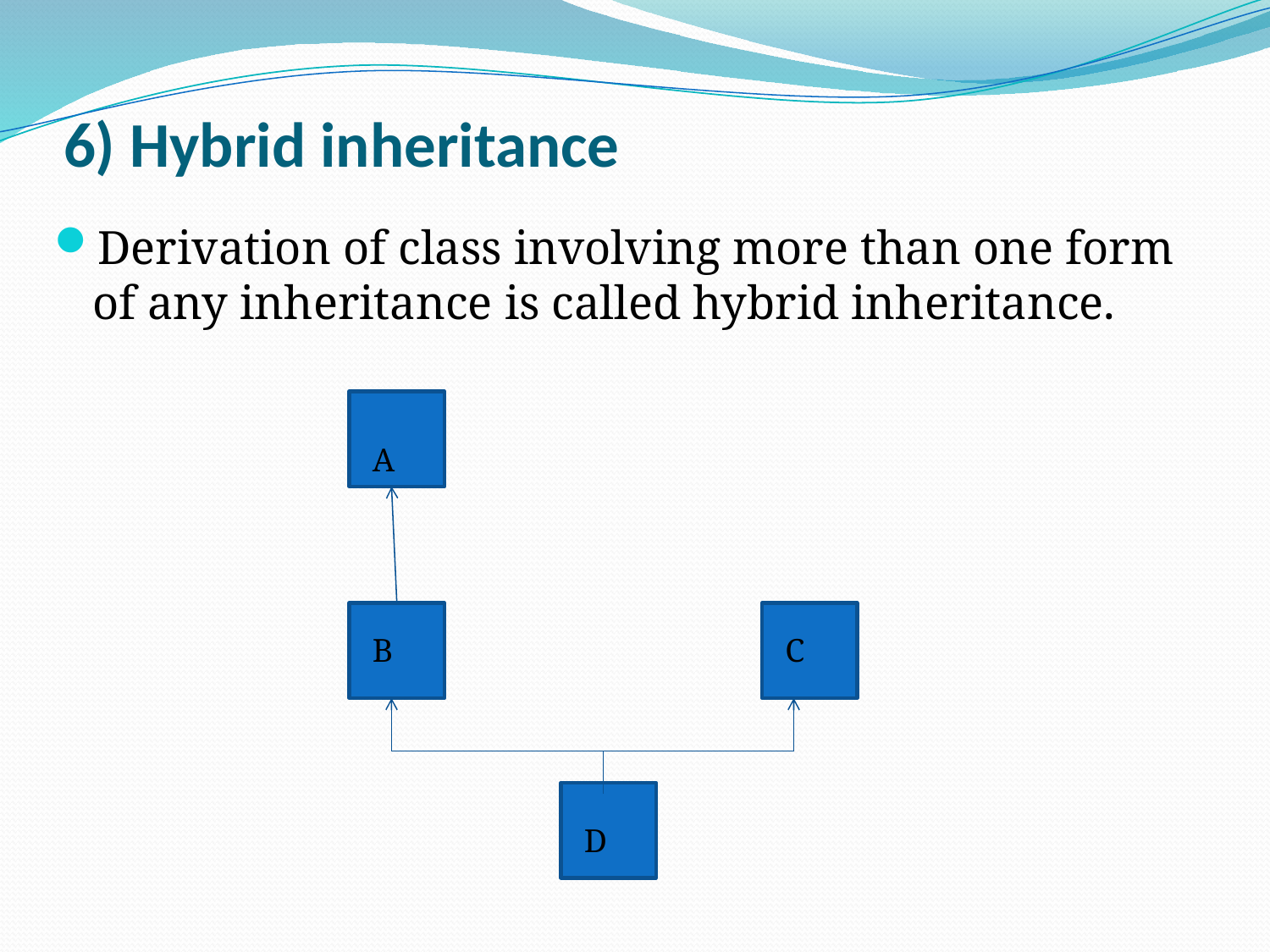

# 6) Hybrid inheritance
Derivation of class involving more than one form of any inheritance is called hybrid inheritance.

A

B
C

D